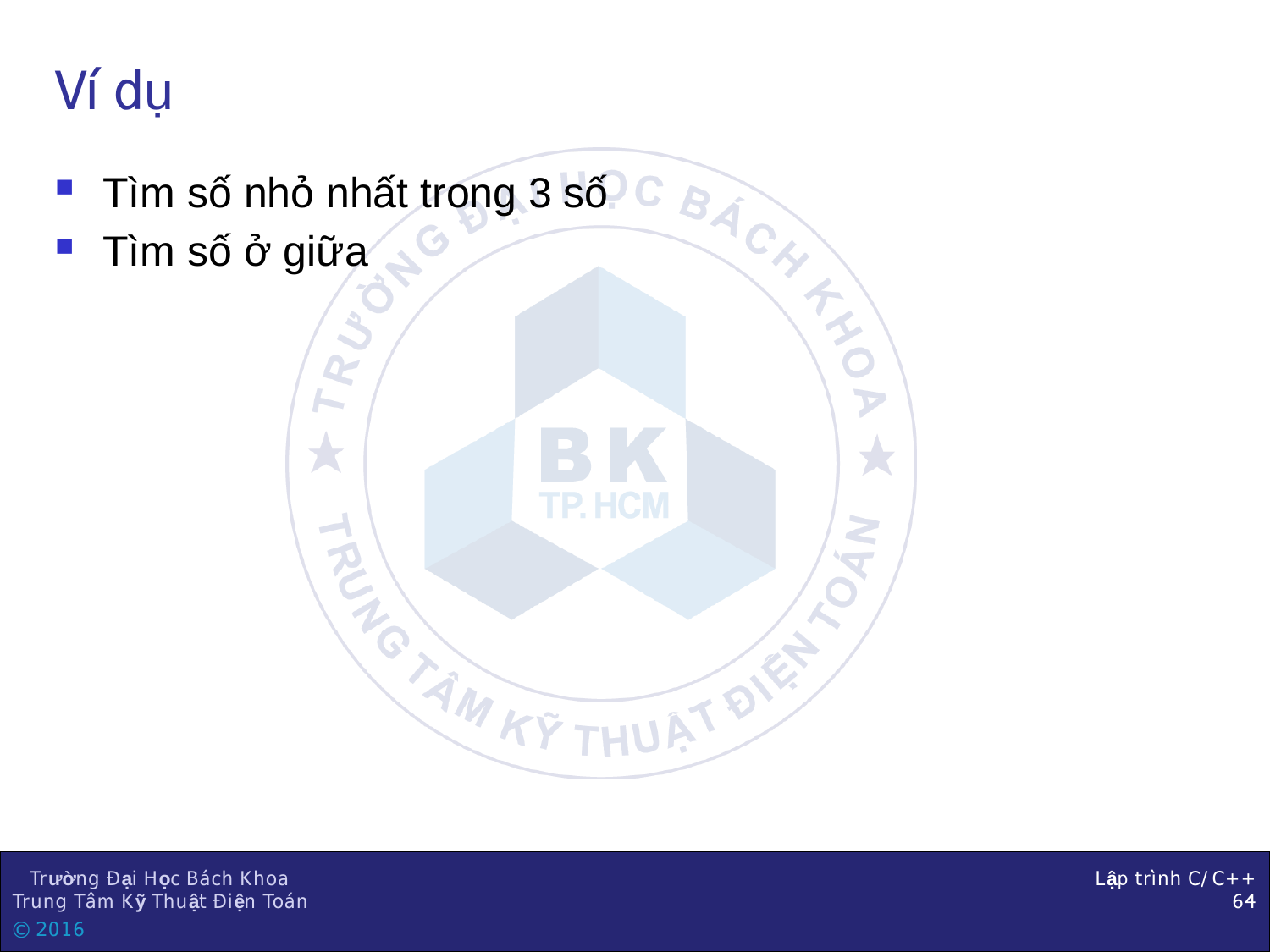

# Ví dụ
Tìm số nhỏ nhất trong 3 số
Tìm số ở giữa